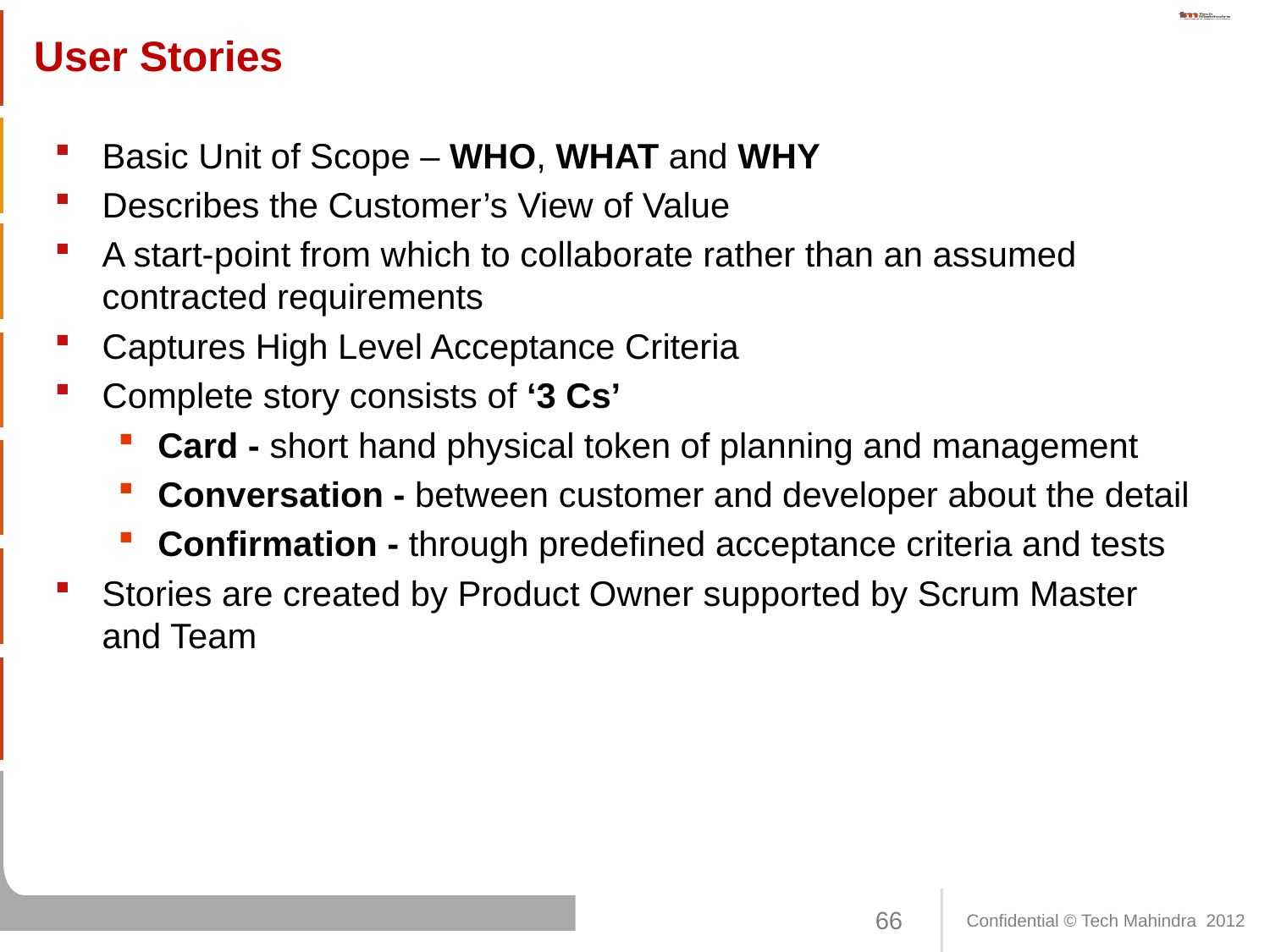

# User Stories
Basic Unit of Scope – WHO, WHAT and WHY
Describes the Customer’s View of Value
A start-point from which to collaborate rather than an assumed contracted requirements
Captures High Level Acceptance Criteria
Complete story consists of ‘3 Cs’
Card - short hand physical token of planning and management
Conversation - between customer and developer about the detail
Confirmation - through predefined acceptance criteria and tests
Stories are created by Product Owner supported by Scrum Master and Team